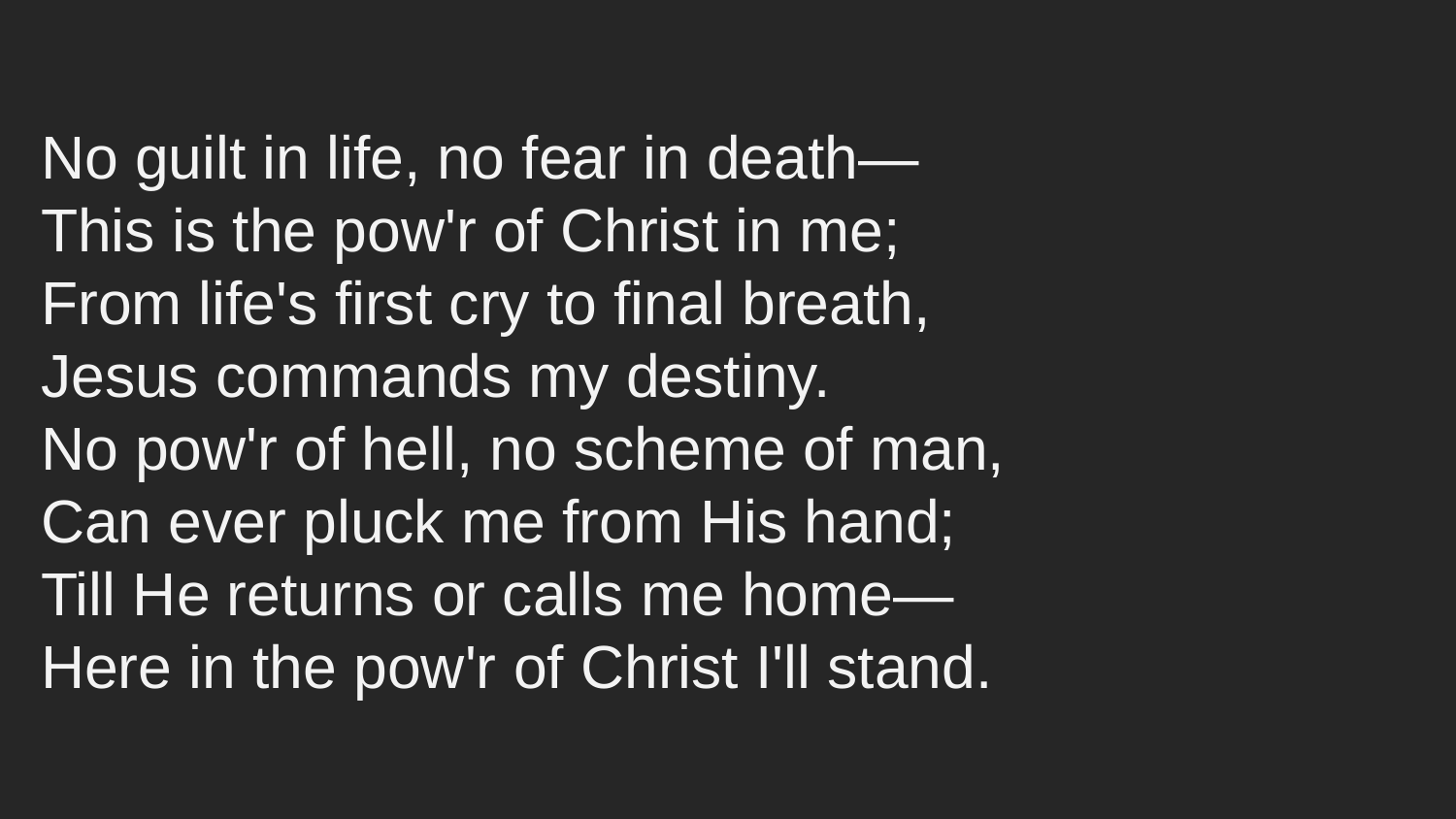

No guilt in life, no fear in death—
This is the pow'r of Christ in me;
From life's first cry to final breath,
Jesus commands my destiny.
No pow'r of hell, no scheme of man,
Can ever pluck me from His hand;
Till He returns or calls me home—
Here in the pow'r of Christ I'll stand.